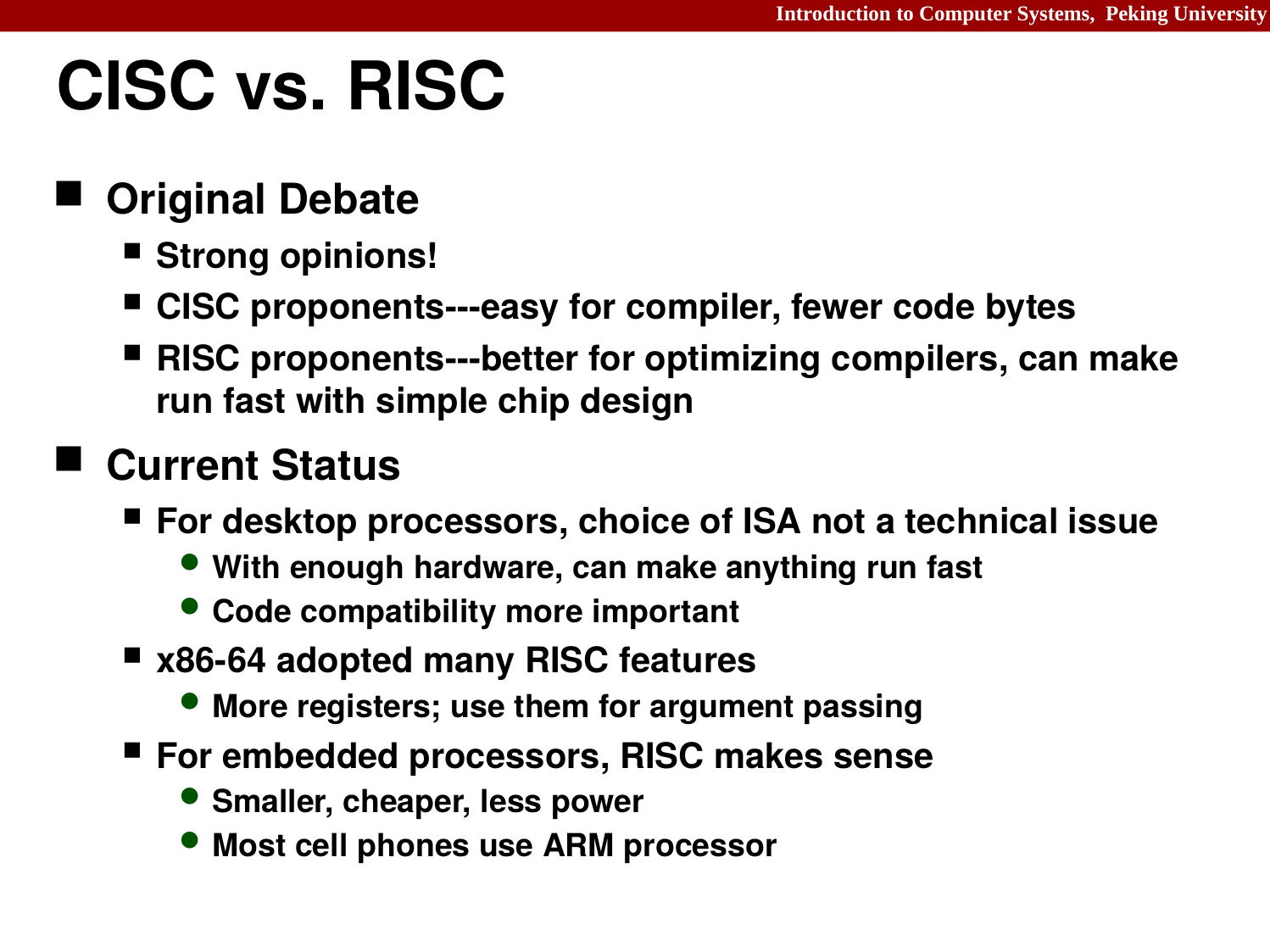

# CISC vs. RISC
Original Debate
Strong opinions!
CISC proponents---easy for compiler, fewer code bytes
RISC proponents---better for optimizing compilers, can make run fast with simple chip design
Current Status
For desktop processors, choice of ISA not a technical issue
With enough hardware, can make anything run fast
Code compatibility more important
x86-64 adopted many RISC features
More registers; use them for argument passing
For embedded processors, RISC makes sense
Smaller, cheaper, less power
Most cell phones use ARM processor